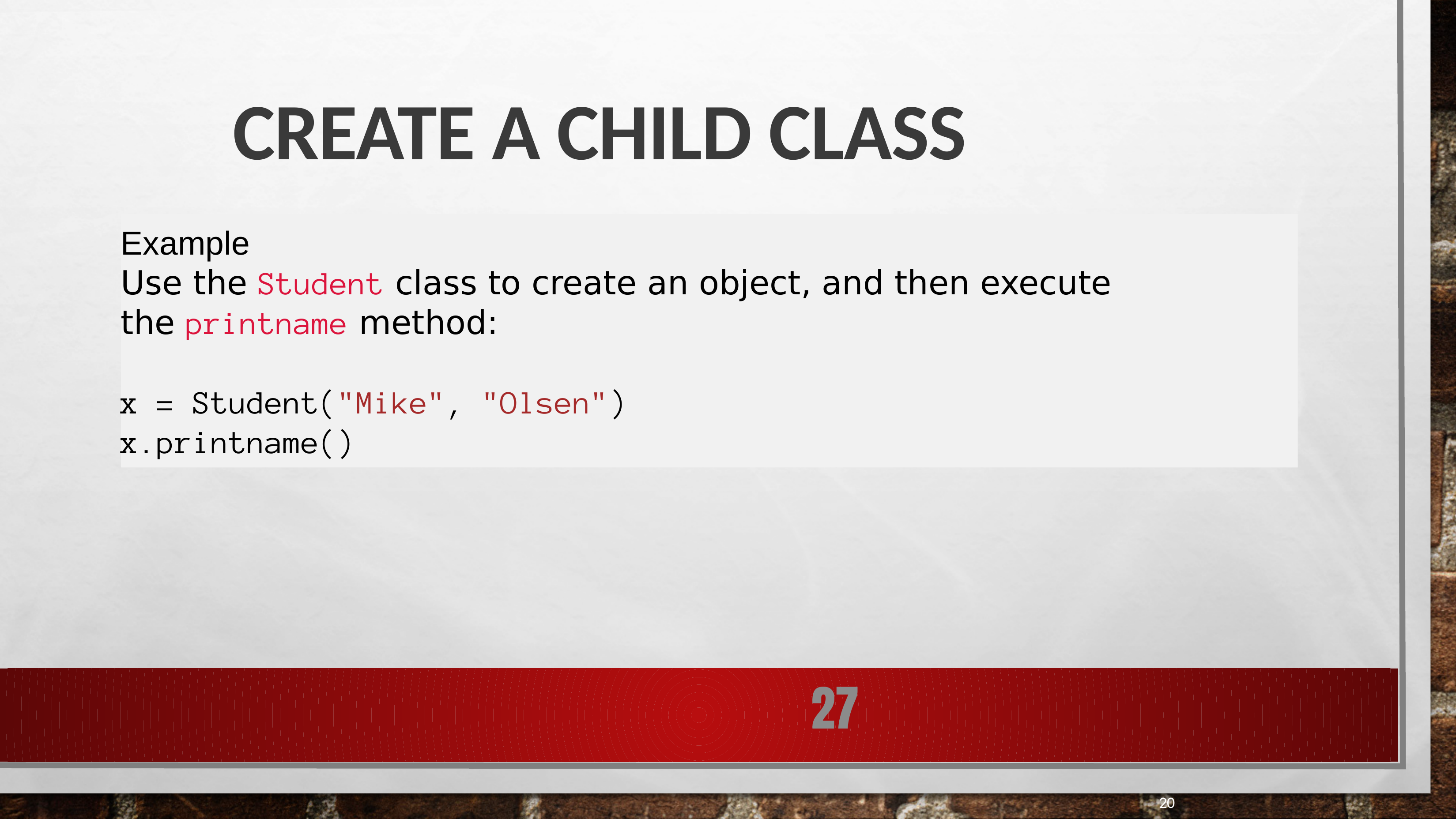

# Create a child class
Example
Use the Student class to create an object, and then execute the printname method:

x = Student("Mike", "Olsen")
x.printname()
27
20